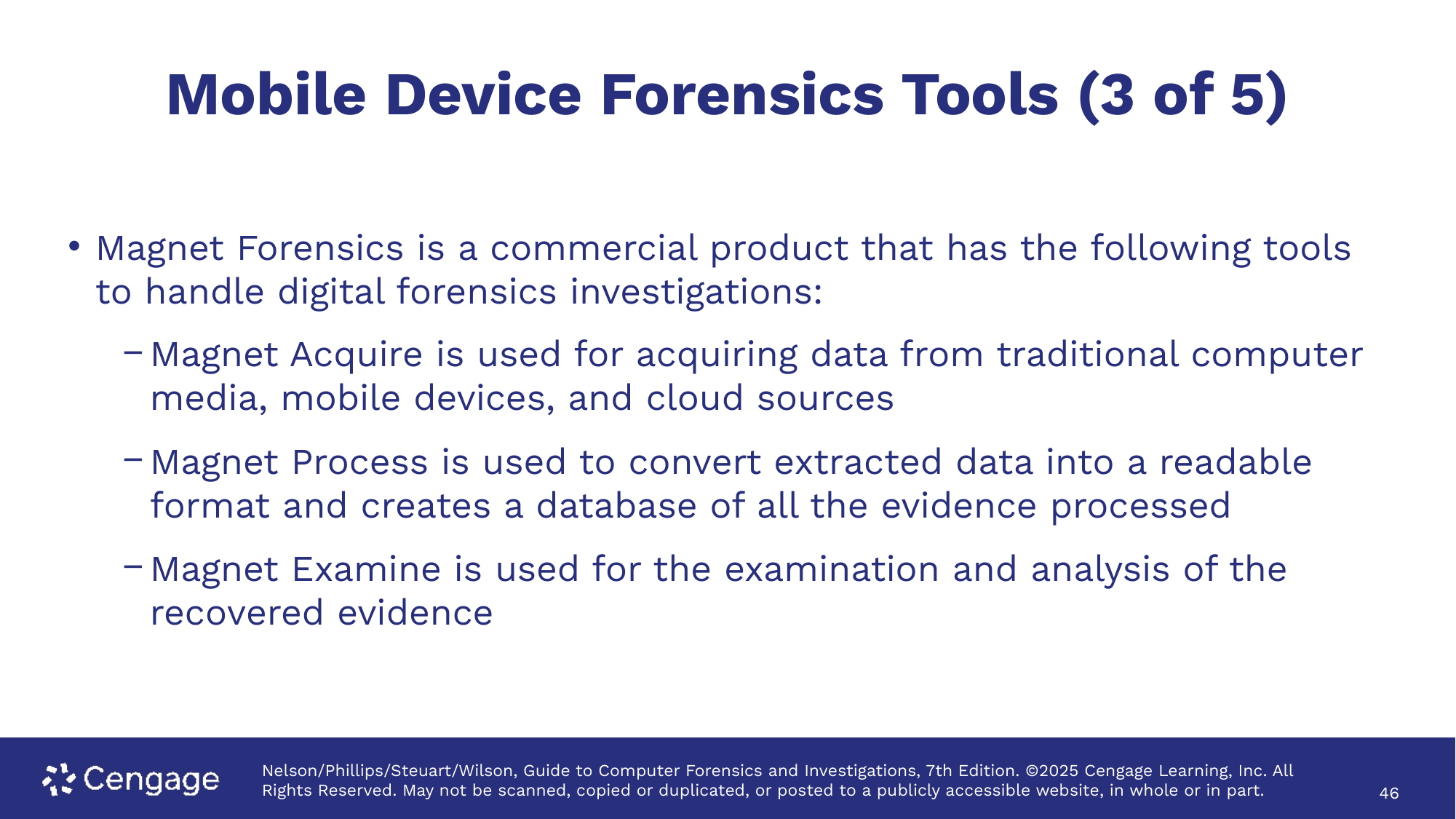

# Mobile Device Forensics Tools (3 of 5)
Magnet Forensics is a commercial product that has the following tools to handle digital forensics investigations:
Magnet Acquire is used for acquiring data from traditional computer media, mobile devices, and cloud sources
Magnet Process is used to convert extracted data into a readable format and creates a database of all the evidence processed
Magnet Examine is used for the examination and analysis of the recovered evidence